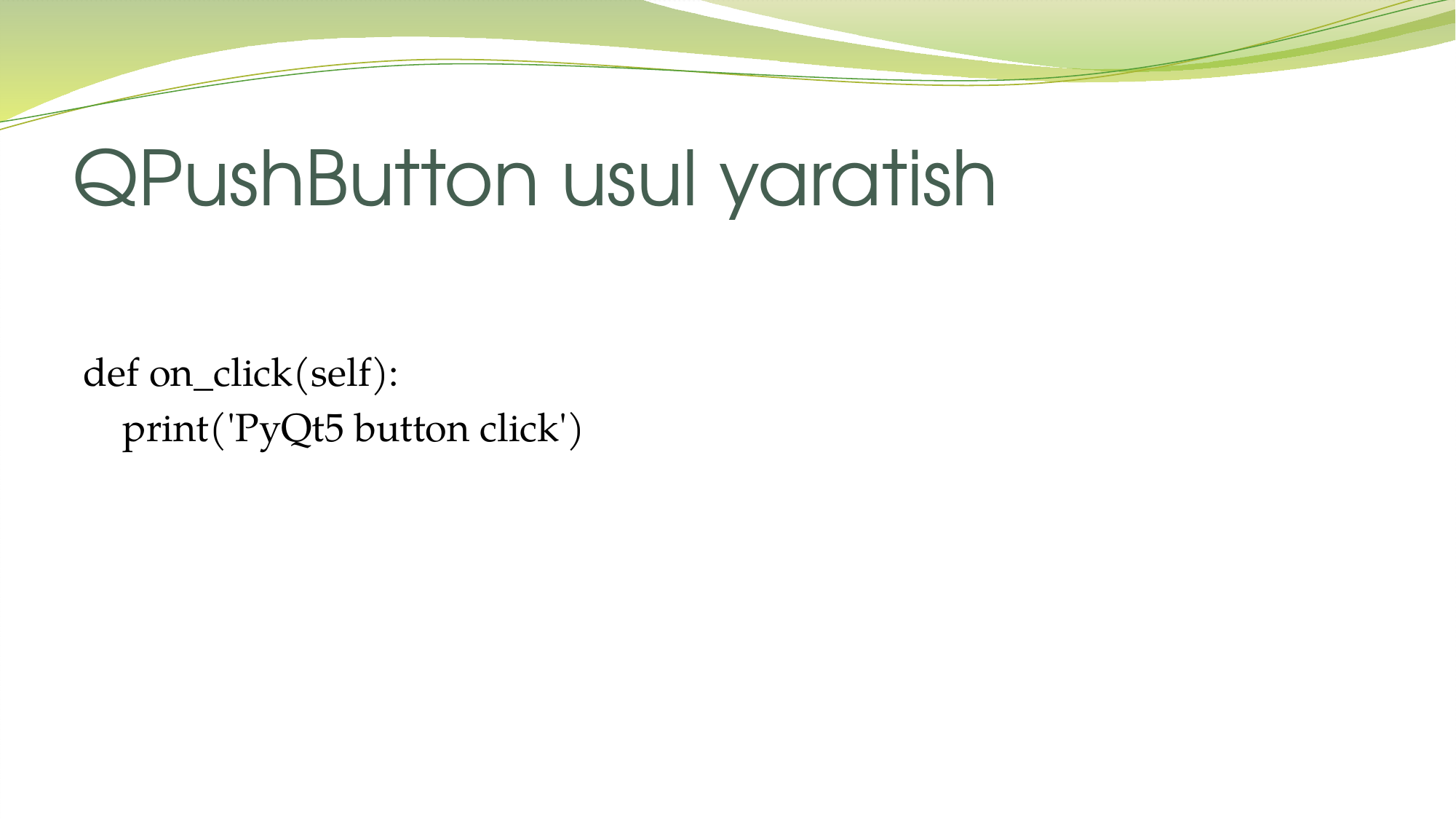

# QPushButton usul yaratish

def on_click(self):
    print('PyQt5 button click')